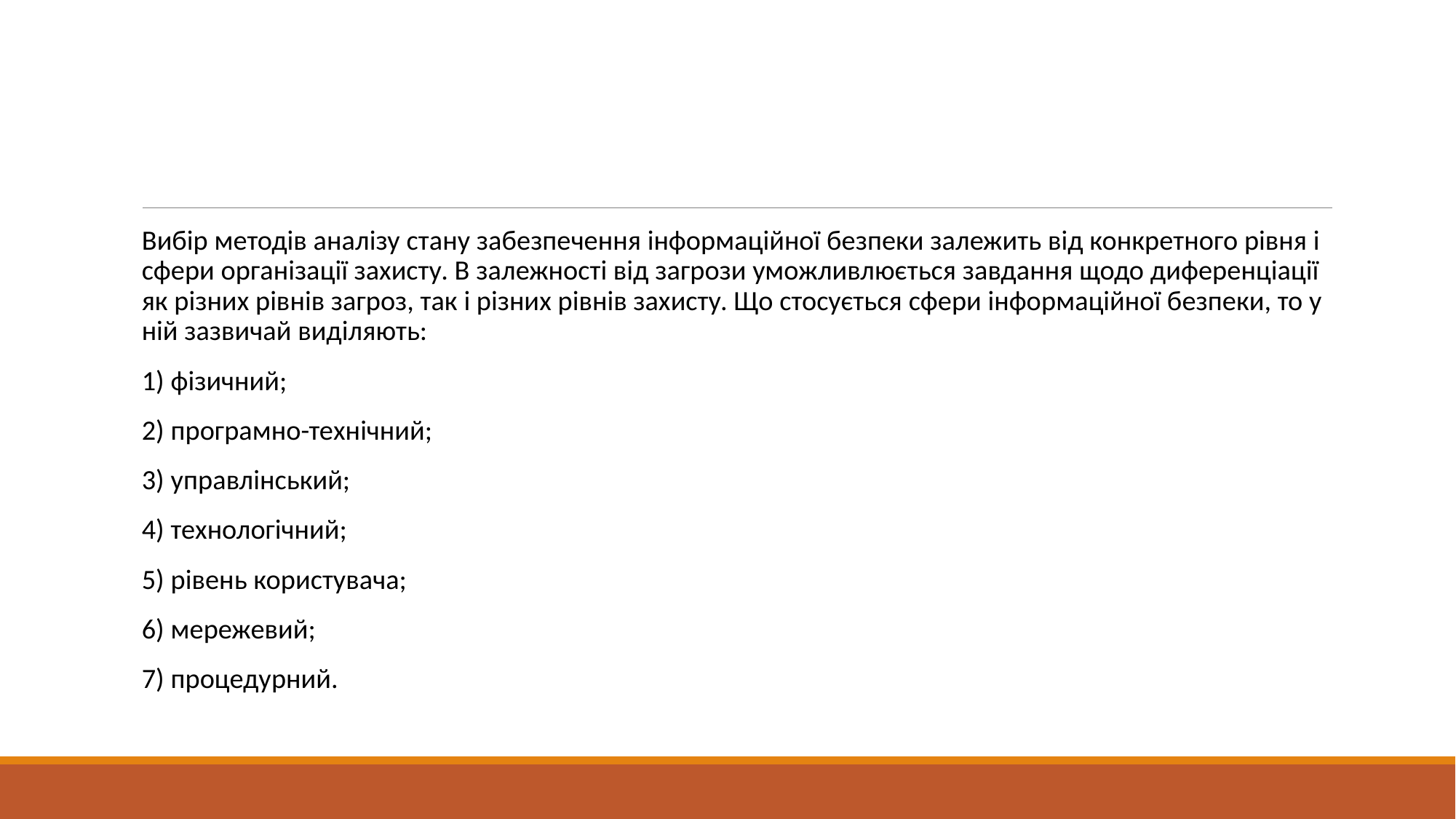

#
Вибір методів аналізу стану забезпечення інформаційної безпеки залежить від конкретного рівня і сфери організації захисту. В залежності від загрози уможливлюється завдання щодо диференціації як різних рівнів загроз, так і різних рівнів захисту. Що стосується сфери інформаційної безпеки, то у ній зазвичай виділяють:
1) фізичний;
2) програмно-технічний;
3) управлінський;
4) технологічний;
5) рівень користувача;
6) мережевий;
7) процедурний.